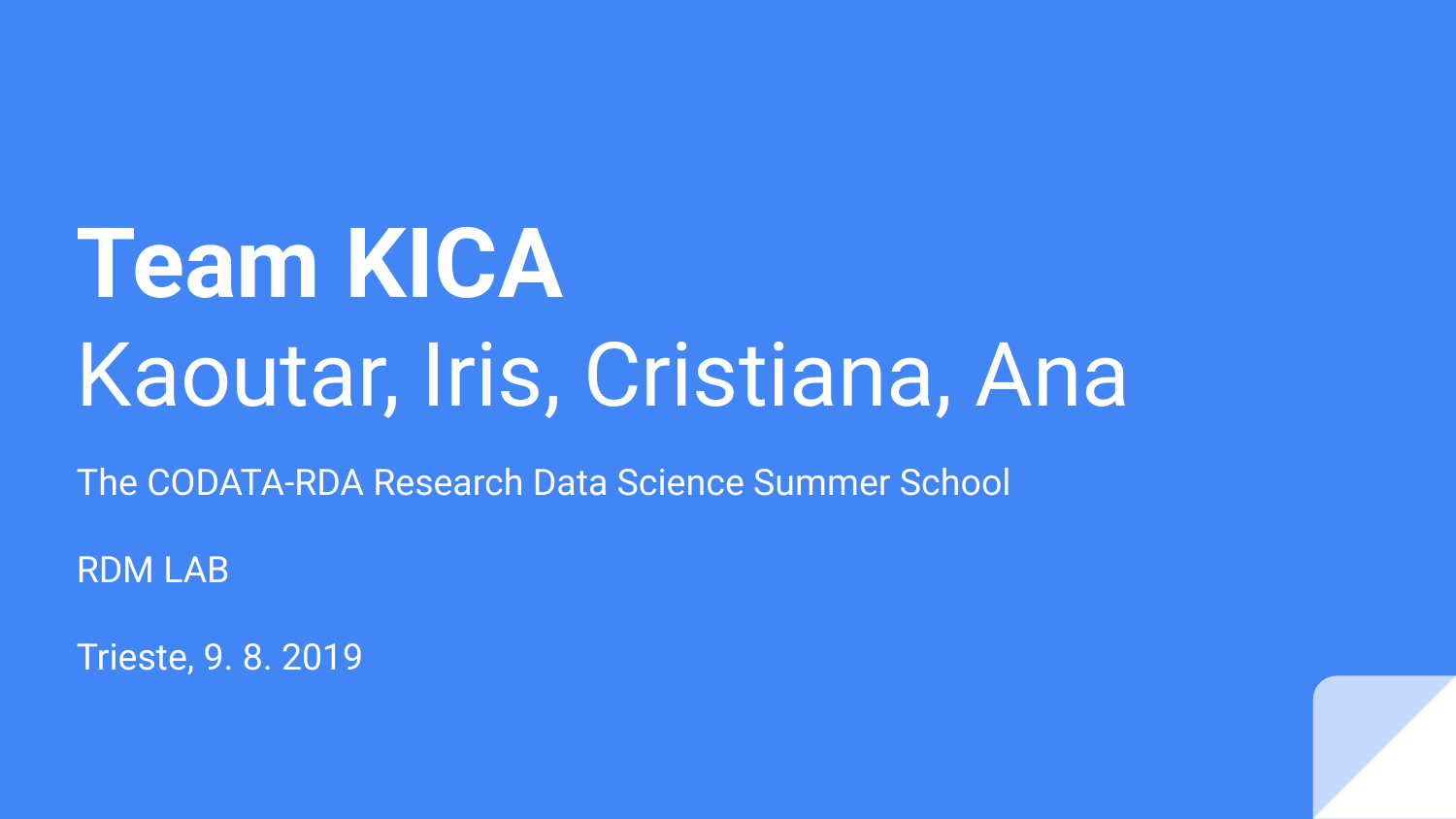

Team KICA
Kaoutar, Iris, Cristiana, Ana
The CODATA-RDA Research Data Science Summer School

RDM LAB

Trieste, 9. 8. 2019